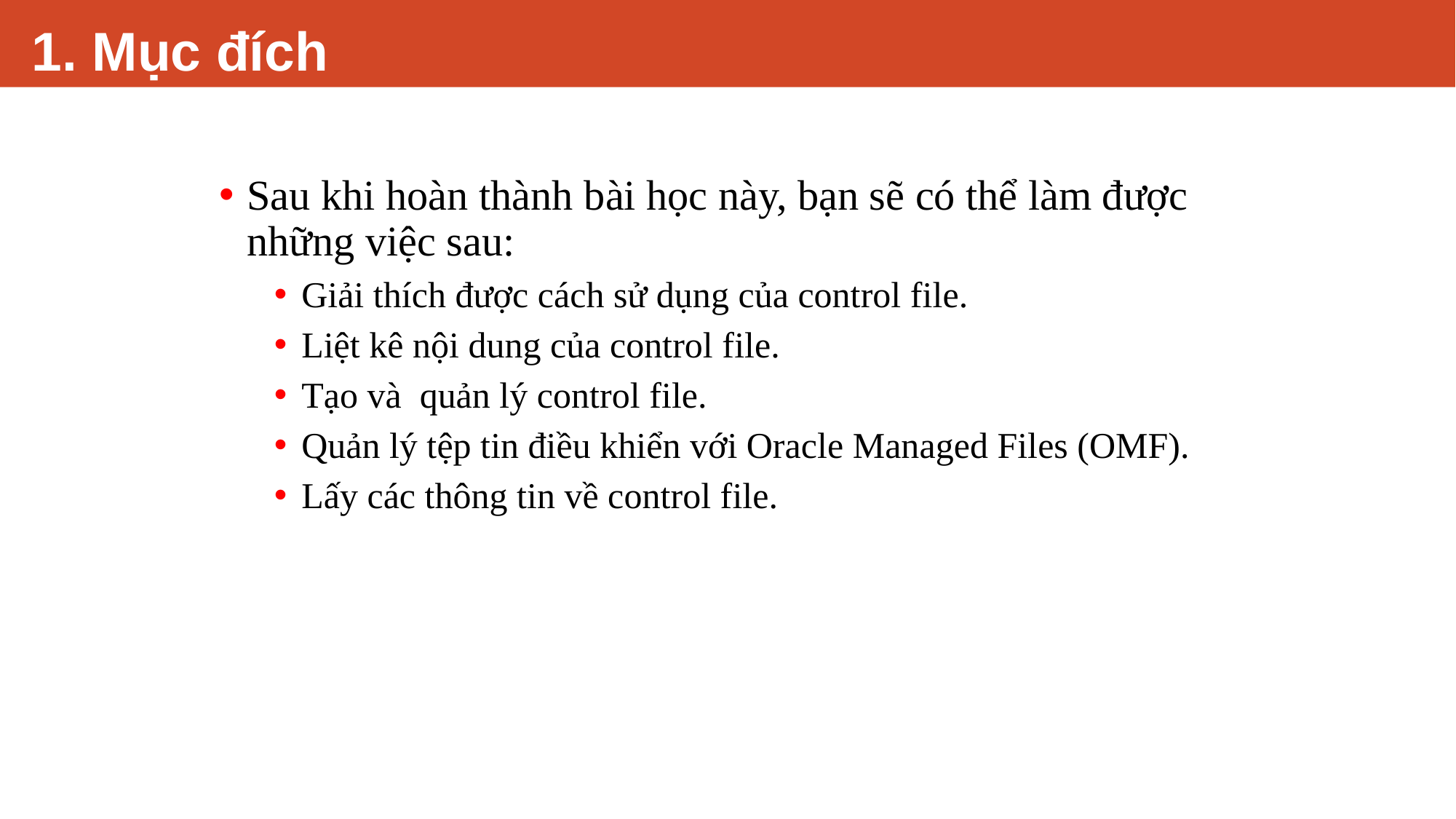

# 1. Mục đích
Mục đích
Sau khi hoàn thành bài học này, bạn sẽ có thể làm được những việc sau:
Giải thích được cách sử dụng của control file.
Liệt kê nội dung của control file.
Tạo và  quản lý control file.
Quản lý tệp tin điều khiển với Oracle Managed Files (OMF).
Lấy các thông tin về control file.